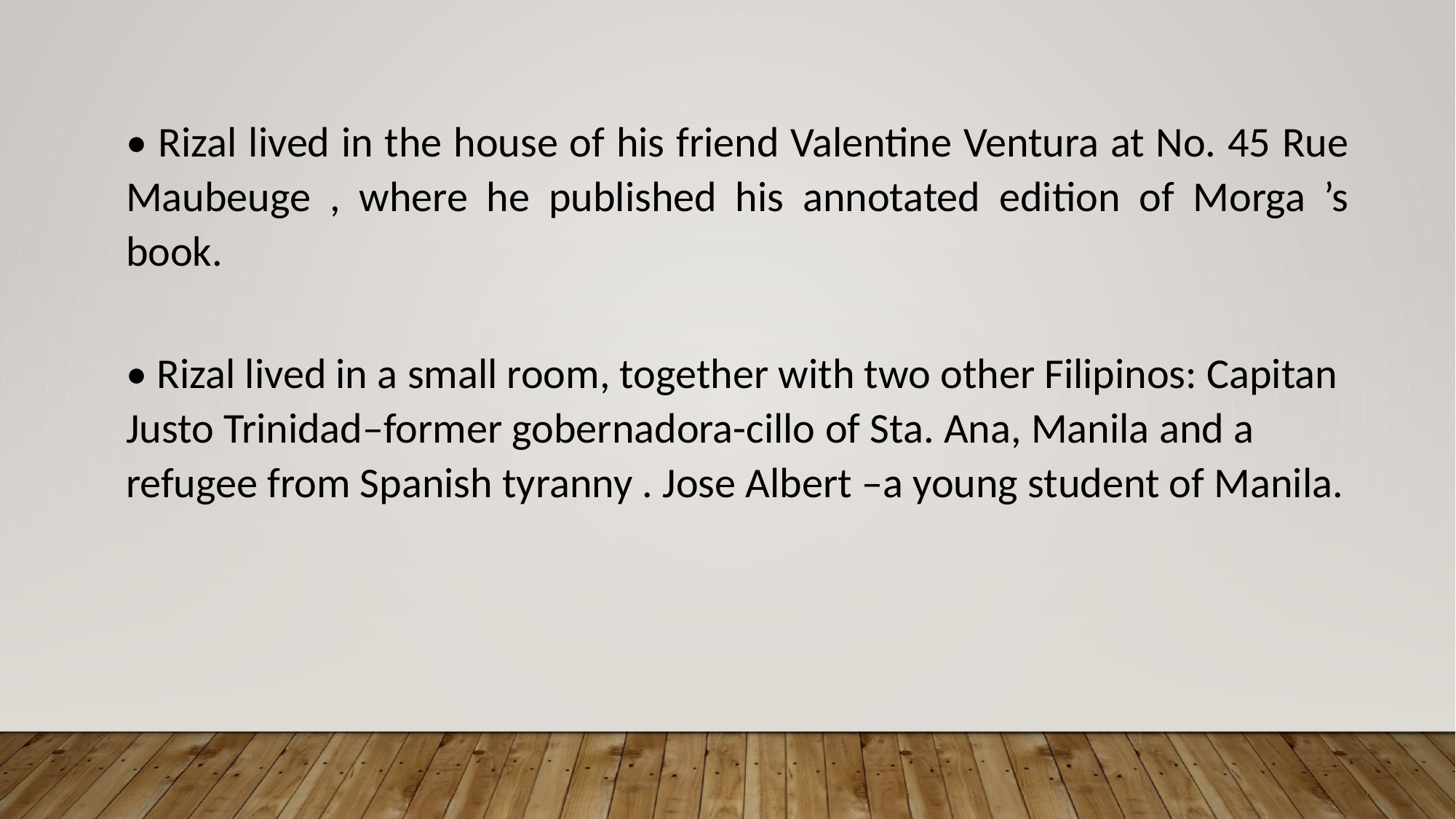

• Rizal lived in the house of his friend Valentine Ventura at No. 45 Rue Maubeuge , where he published his annotated edition of Morga ’s book.
• Rizal lived in a small room, together with two other Filipinos: Capitan Justo Trinidad–former gobernadora-cillo of Sta. Ana, Manila and a refugee from Spanish tyranny . Jose Albert –a young student of Manila.